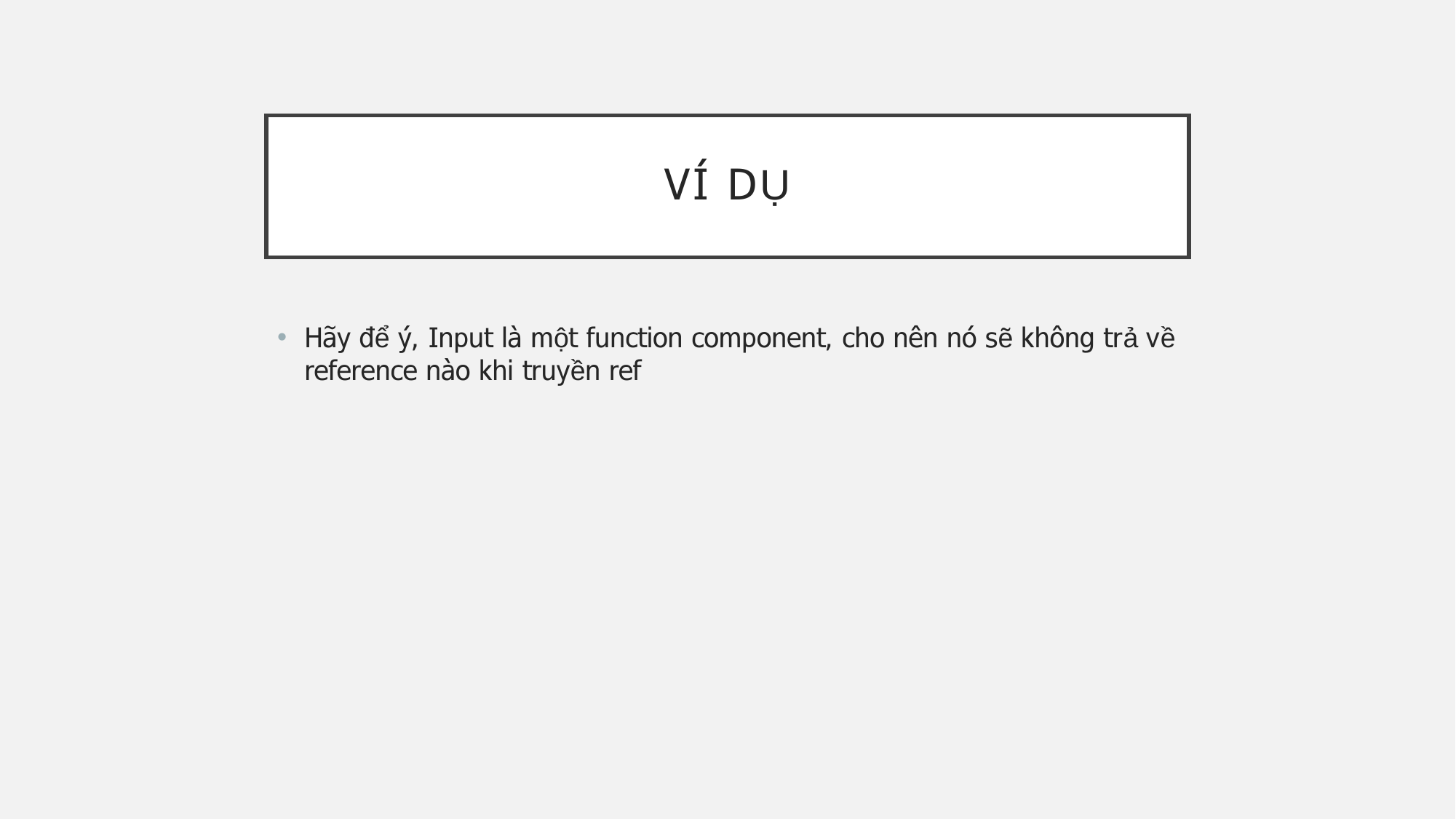

# Ví dụ
Hãy để ý, Input là một function component, cho nên nó sẽ không trả về reference nào khi truyền ref